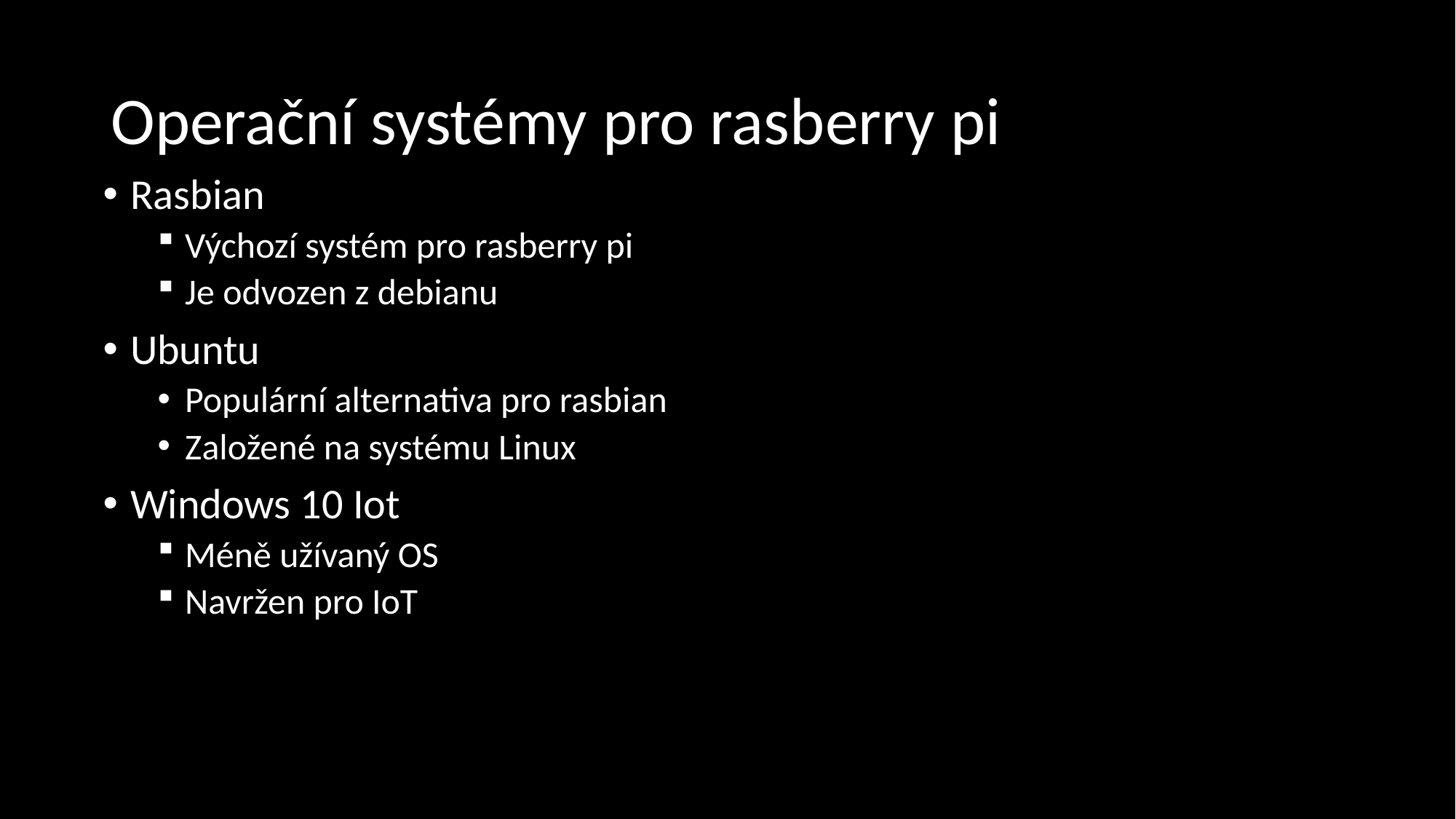

# Operační systémy pro rasberry pi
Rasbian
Výchozí systém pro rasberry pi
Je odvozen z debianu
Ubuntu
Populární alternativa pro rasbian
Založené na systému Linux
Windows 10 Iot
Méně užívaný OS
Navržen pro IoT